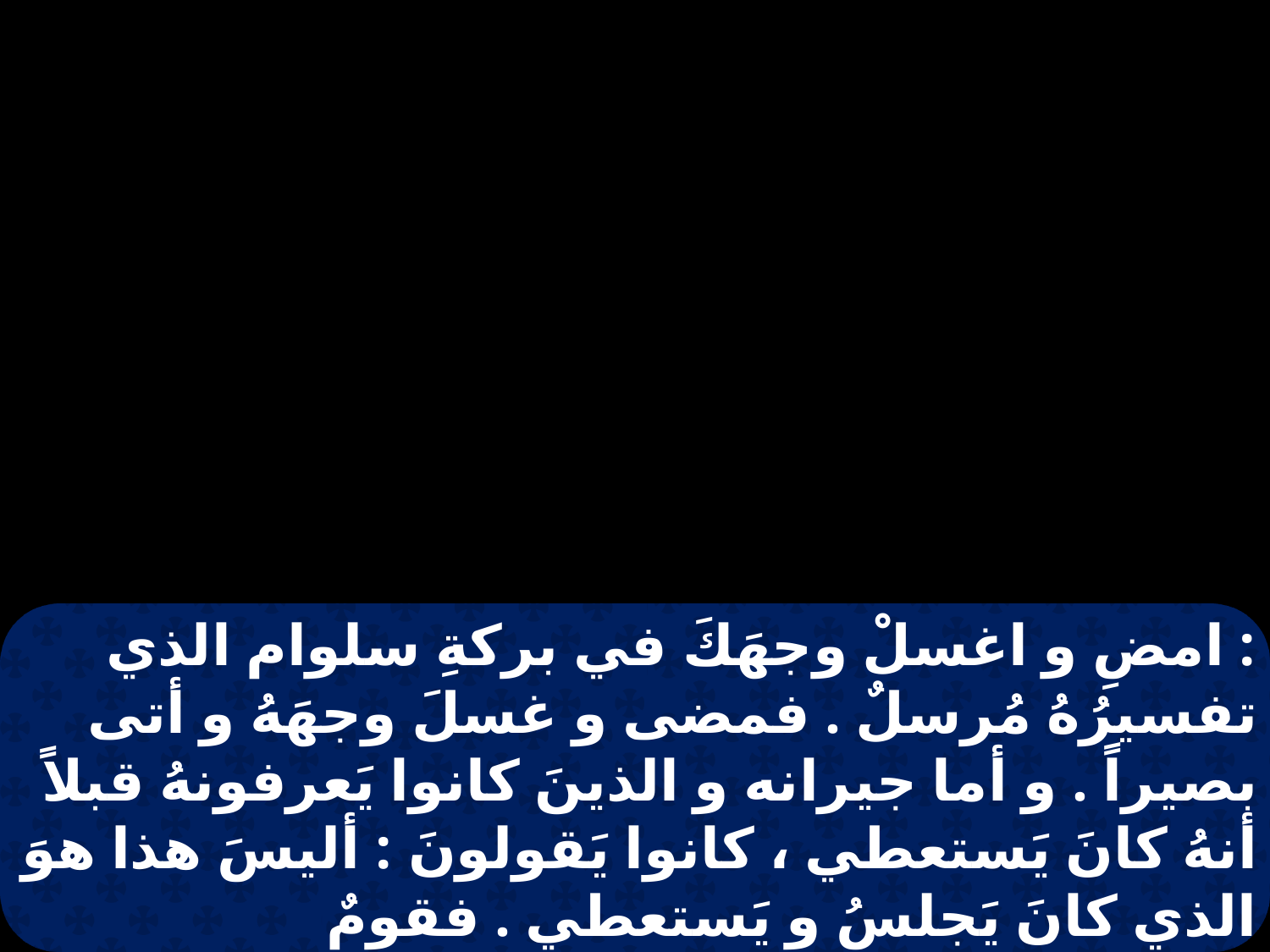

: امضِ و اغسلْ وجهَكَ في بركةِ سلوام الذي تفسيرُهُ مُرسلٌ . فمضى و غسلَ وجهَهُ و أتى بصيراً . و أما جيرانه و الذينَ كانوا يَعرفونهُ قبلاً أنهُ كانَ يَستعطي ، كانوا يَقولونَ : أليسَ هذا هوَ الذي كانَ يَجلسُ و يَستعطي . فقومٌ